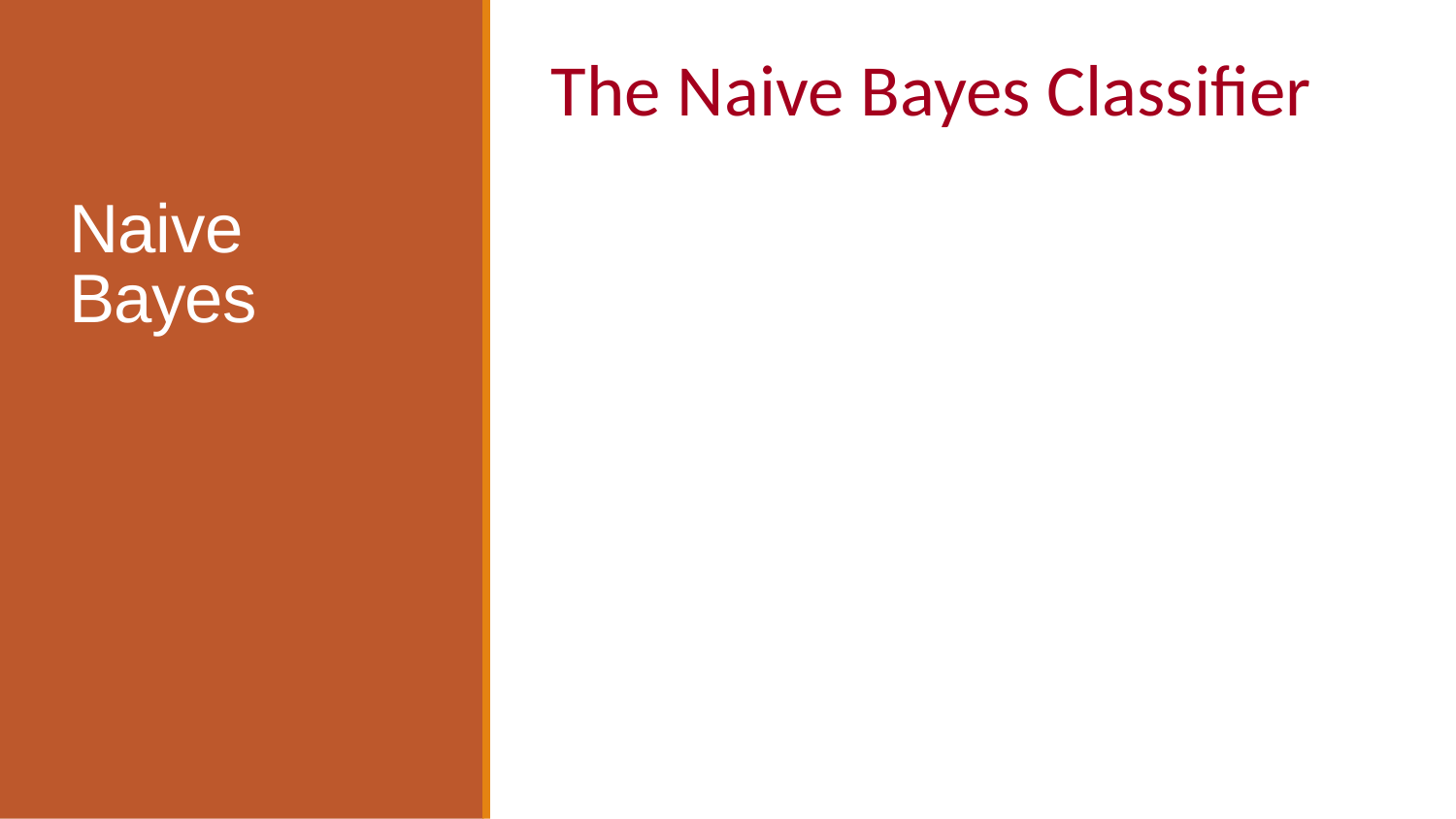

The Naive Bayes Classifier
# Naive Bayes